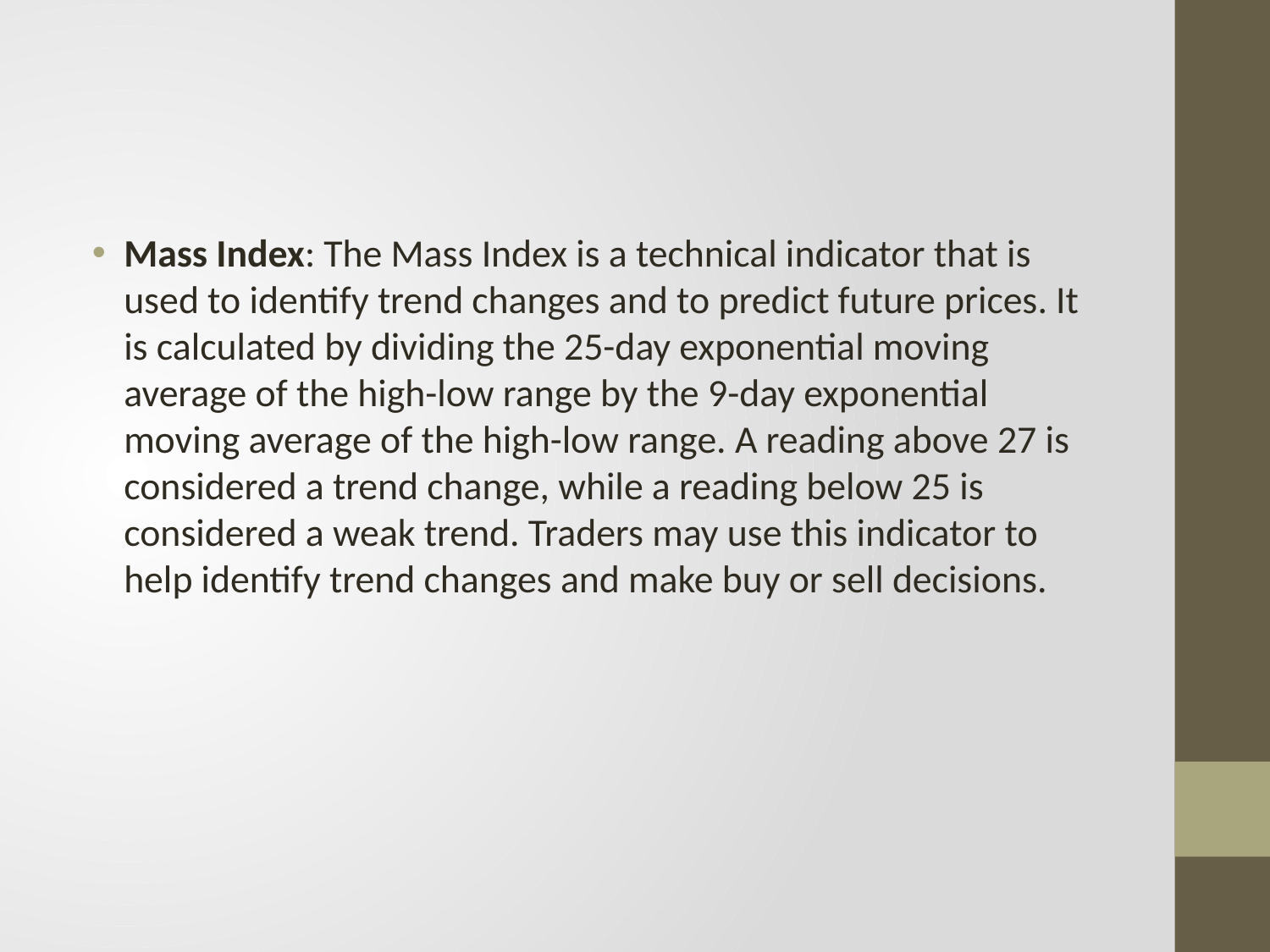

#
Mass Index: The Mass Index is a technical indicator that is used to identify trend changes and to predict future prices. It is calculated by dividing the 25-day exponential moving average of the high-low range by the 9-day exponential moving average of the high-low range. A reading above 27 is considered a trend change, while a reading below 25 is considered a weak trend. Traders may use this indicator to help identify trend changes and make buy or sell decisions.